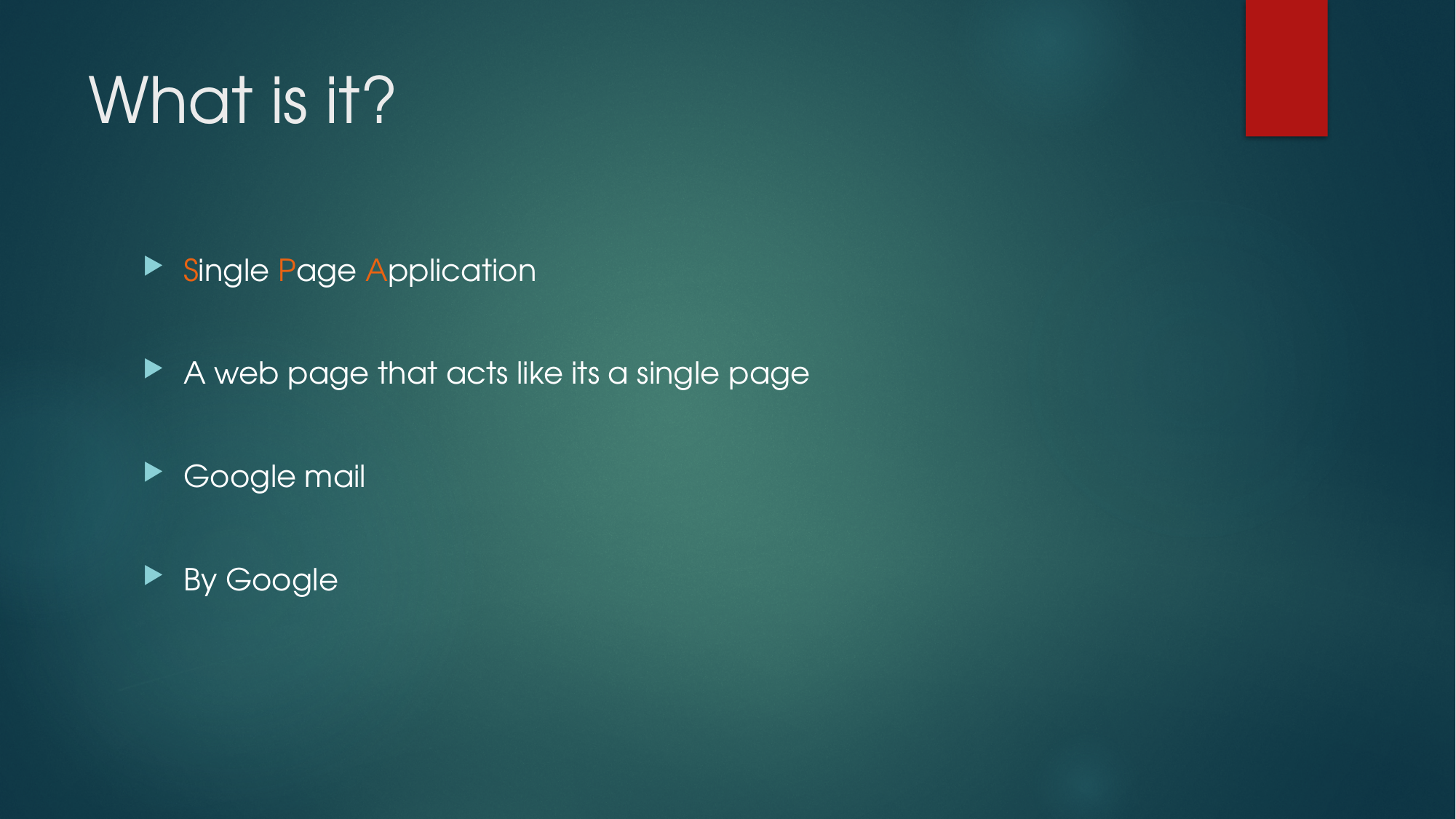

# What is it?
Single Page Application

A web page that acts like its a single page

Google mail

By Google